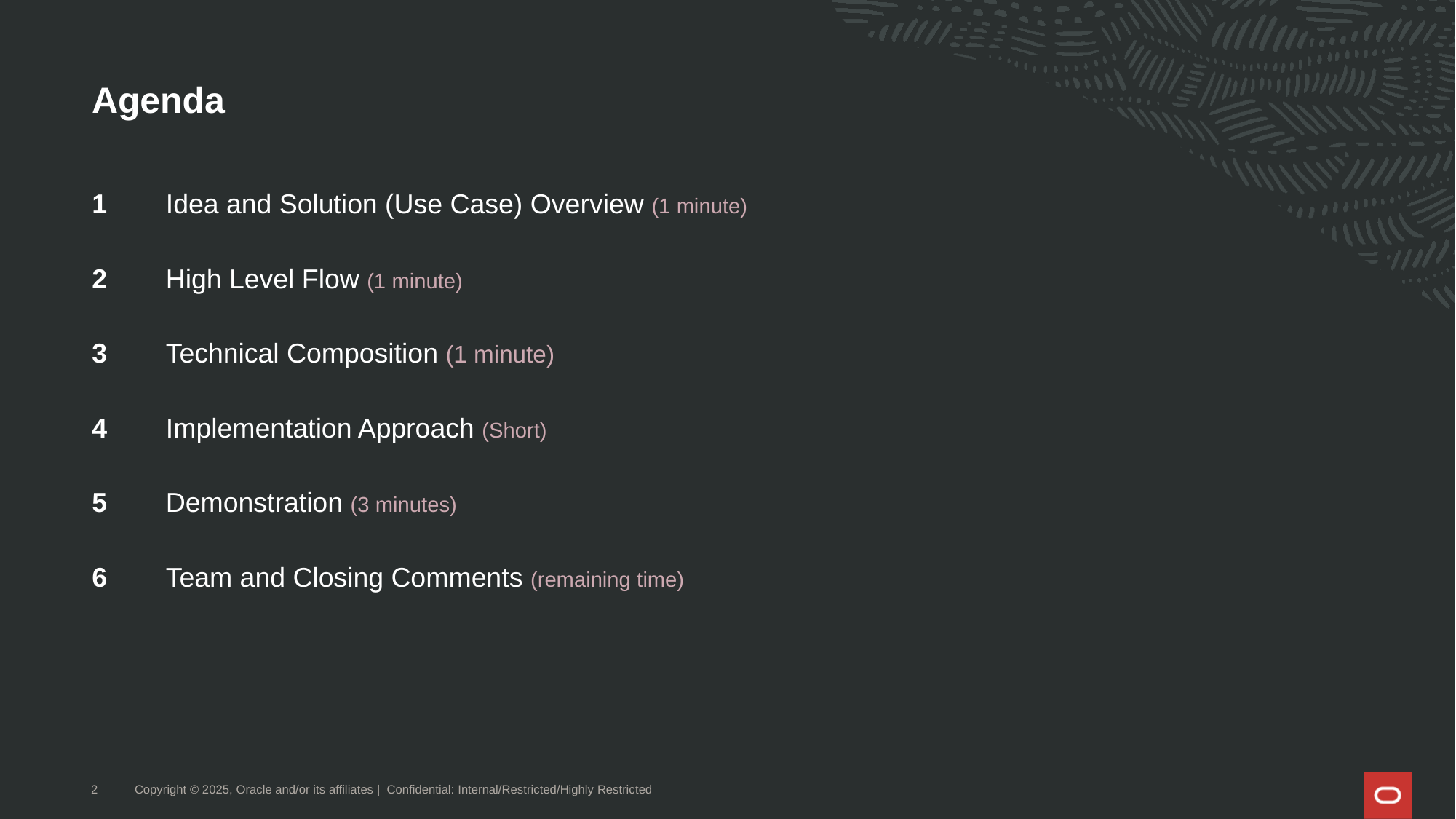

# Agenda
1
2
3
4
5
6
Idea and Solution (Use Case) Overview (1 minute)
High Level Flow (1 minute)
Technical Composition (1 minute)
Implementation Approach (Short)
Demonstration (3 minutes)
Team and Closing Comments (remaining time)
2
Copyright © 2025, Oracle and/or its affiliates |  Confidential: Internal/Restricted/Highly Restricted